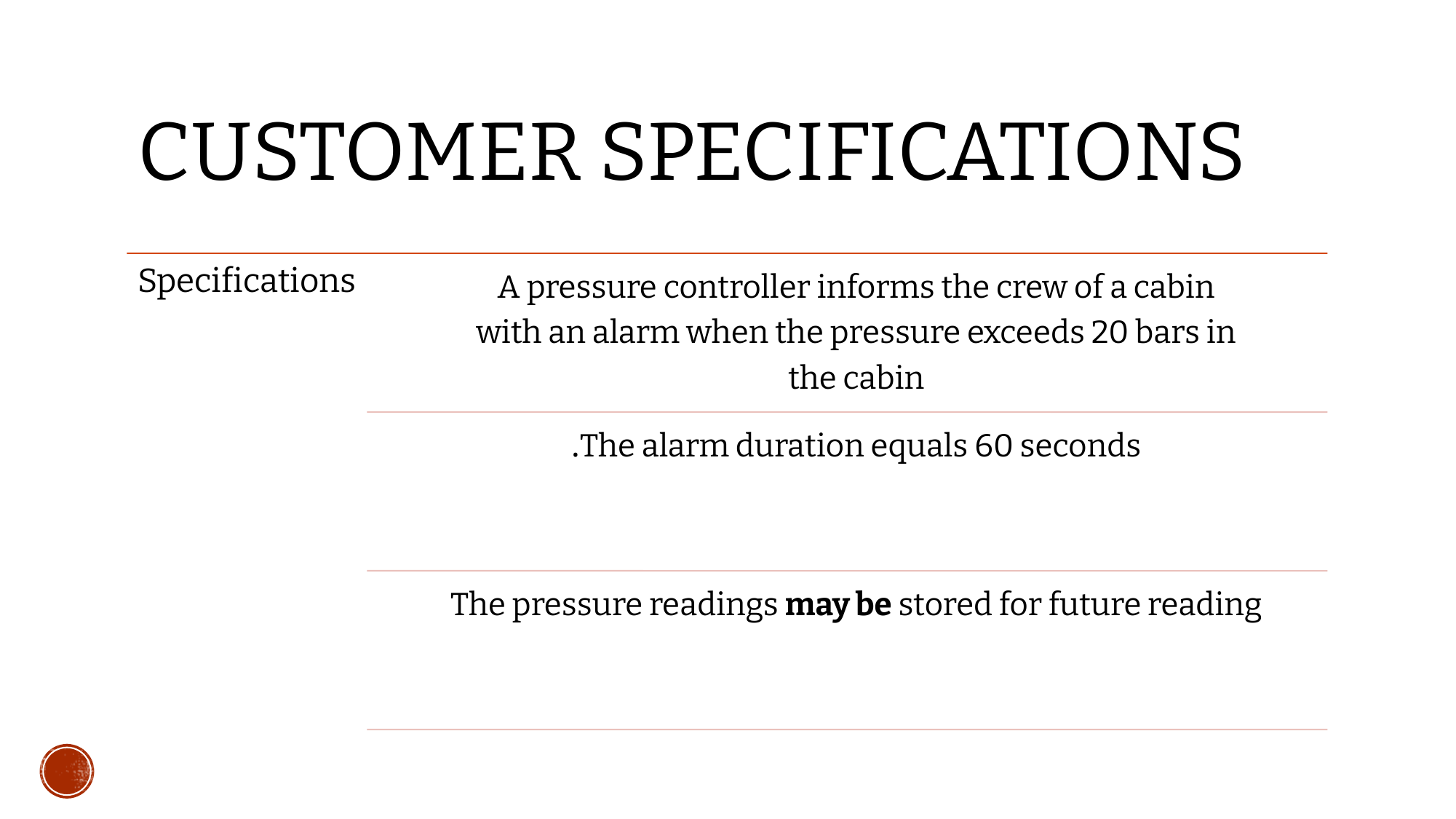

# Customer Specifications
Specifications
A pressure controller informs the crew of a cabin
with an alarm when the pressure exceeds 20 bars in
the cabin
The alarm duration equals 60 seconds.
The pressure readings may be stored for future reading